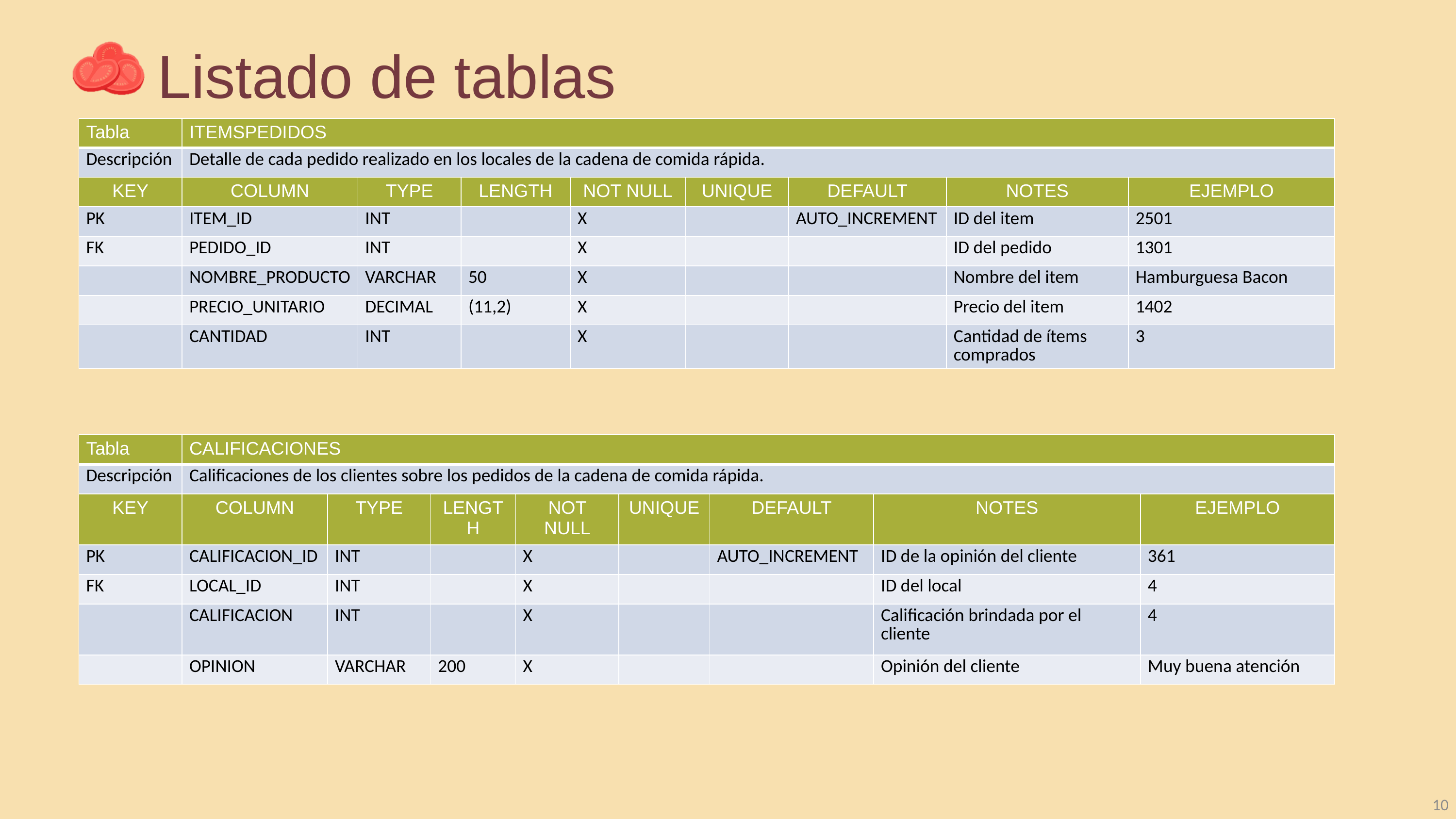

Listado de tablas

| Tabla | ITEMSPEDIDOS |  |  |  |  |  |  |  |
| --- | --- | --- | --- | --- | --- | --- | --- | --- |
| Descripción | Detalle de cada pedido realizado en los locales de la cadena de comida rápida. |  |  |  |  |  |  |  |
| KEY | COLUMN | TYPE | LENGTH | NOT NULL | UNIQUE | DEFAULT | NOTES | EJEMPLO |
| PK | ITEM\_ID | INT |  | X |  | AUTO\_INCREMENT | ID del item | 2501 |
| FK | PEDIDO\_ID | INT |  | X |  |  | ID del pedido | 1301 |
|  | NOMBRE\_PRODUCTO | VARCHAR | 50 | X |  |  | Nombre del item | Hamburguesa Bacon |
|  | PRECIO\_UNITARIO | DECIMAL | (11,2) | X |  |  | Precio del item | 1402 |
|  | CANTIDAD | INT |  | X |  |  | Cantidad de ítems comprados | 3 |
| Tabla | CALIFICACIONES |  |  |  |  |  |  |  |
| --- | --- | --- | --- | --- | --- | --- | --- | --- |
| Descripción | Calificaciones de los clientes sobre los pedidos de la cadena de comida rápida. |  |  |  |  |  |  |  |
| KEY | COLUMN | TYPE | LENGTH | NOT NULL | UNIQUE | DEFAULT | NOTES | EJEMPLO |
| PK | CALIFICACION\_ID | INT |  | X |  | AUTO\_INCREMENT | ID de la opinión del cliente | 361 |
| FK | LOCAL\_ID | INT |  | X |  |  | ID del local | 4 |
|  | CALIFICACION | INT |  | X |  |  | Calificación brindada por el cliente | 4 |
|  | OPINION | VARCHAR | 200 | X |  |  | Opinión del cliente | Muy buena atención |
10